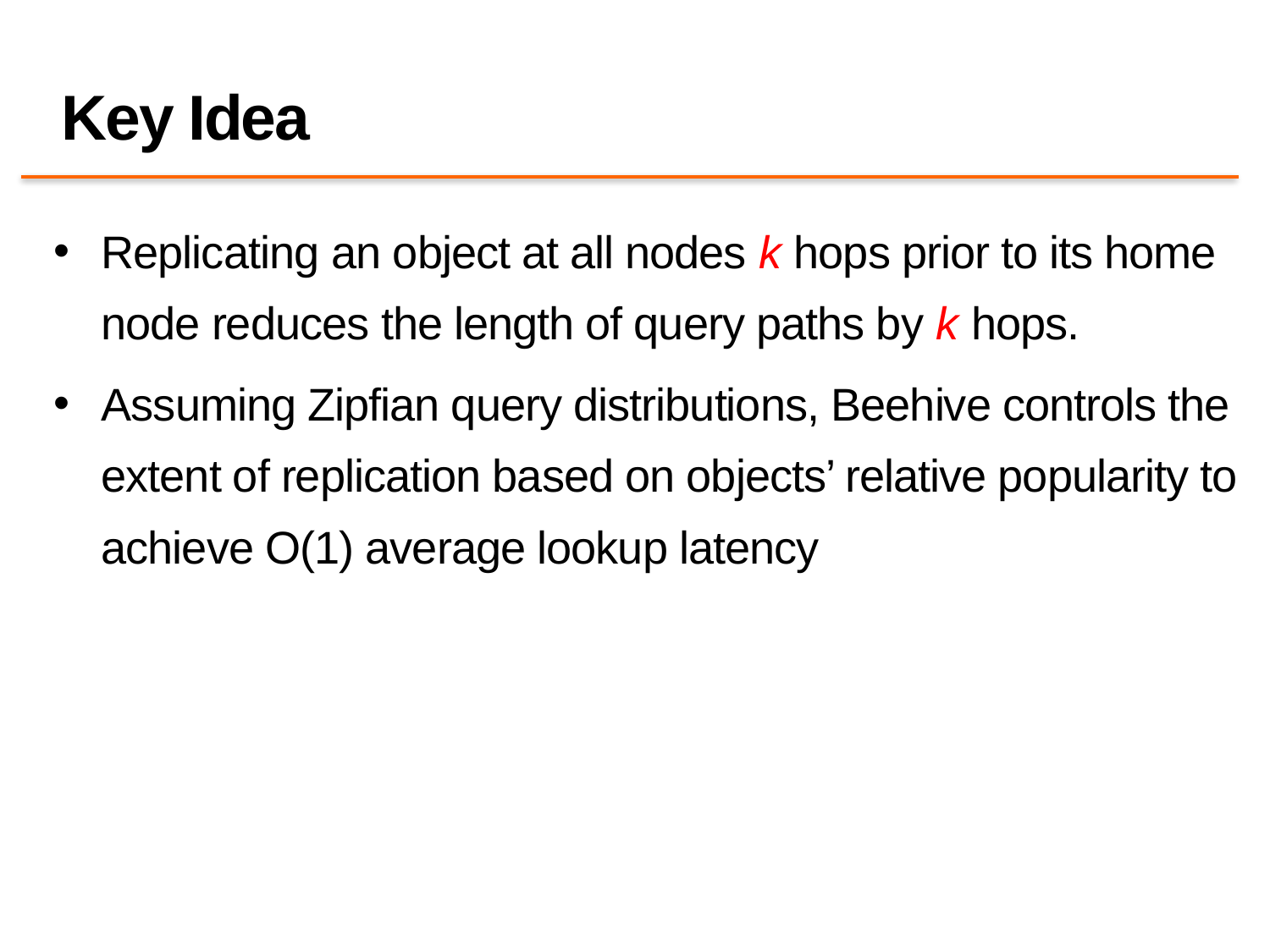

# Key Idea
Replicating an object at all nodes k hops prior to its home node reduces the length of query paths by k hops.
Assuming Zipfian query distributions, Beehive controls the extent of replication based on objects’ relative popularity to achieve O(1) average lookup latency